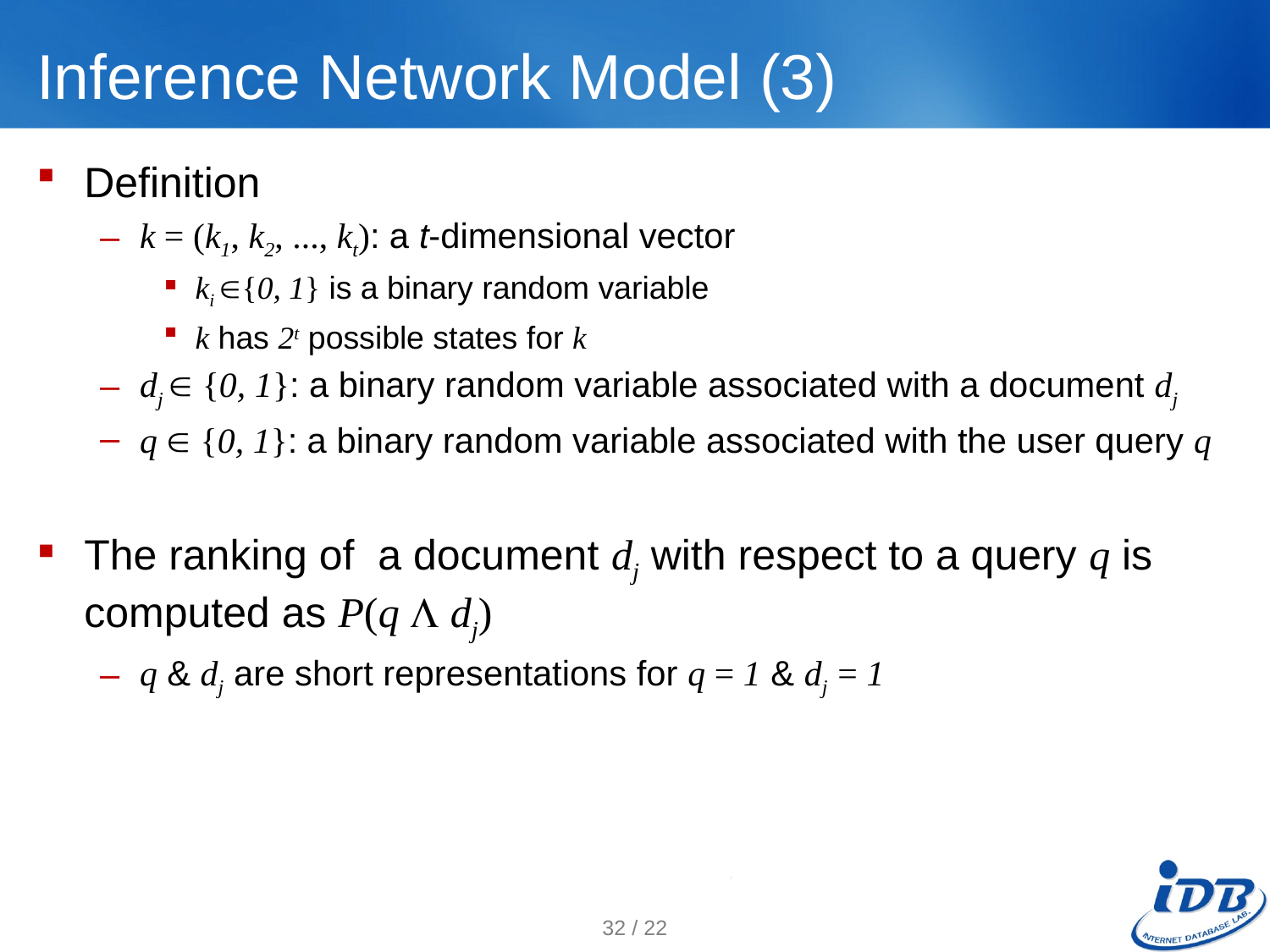

# Inference Network Model (3)
Definition
k = (k1, k2, ..., kt): a t-dimensional vector
ki ∈{0, 1} is a binary random variable
k has 2t possible states for k
dj ∈ {0, 1}: a binary random variable associated with a document dj
q ∈ {0, 1}: a binary random variable associated with the user query q

The ranking of  a document dj with respect to a query q is computed as P(q Λ dj)
q & dj are short representations for q = 1 & dj  = 1
32 / 22